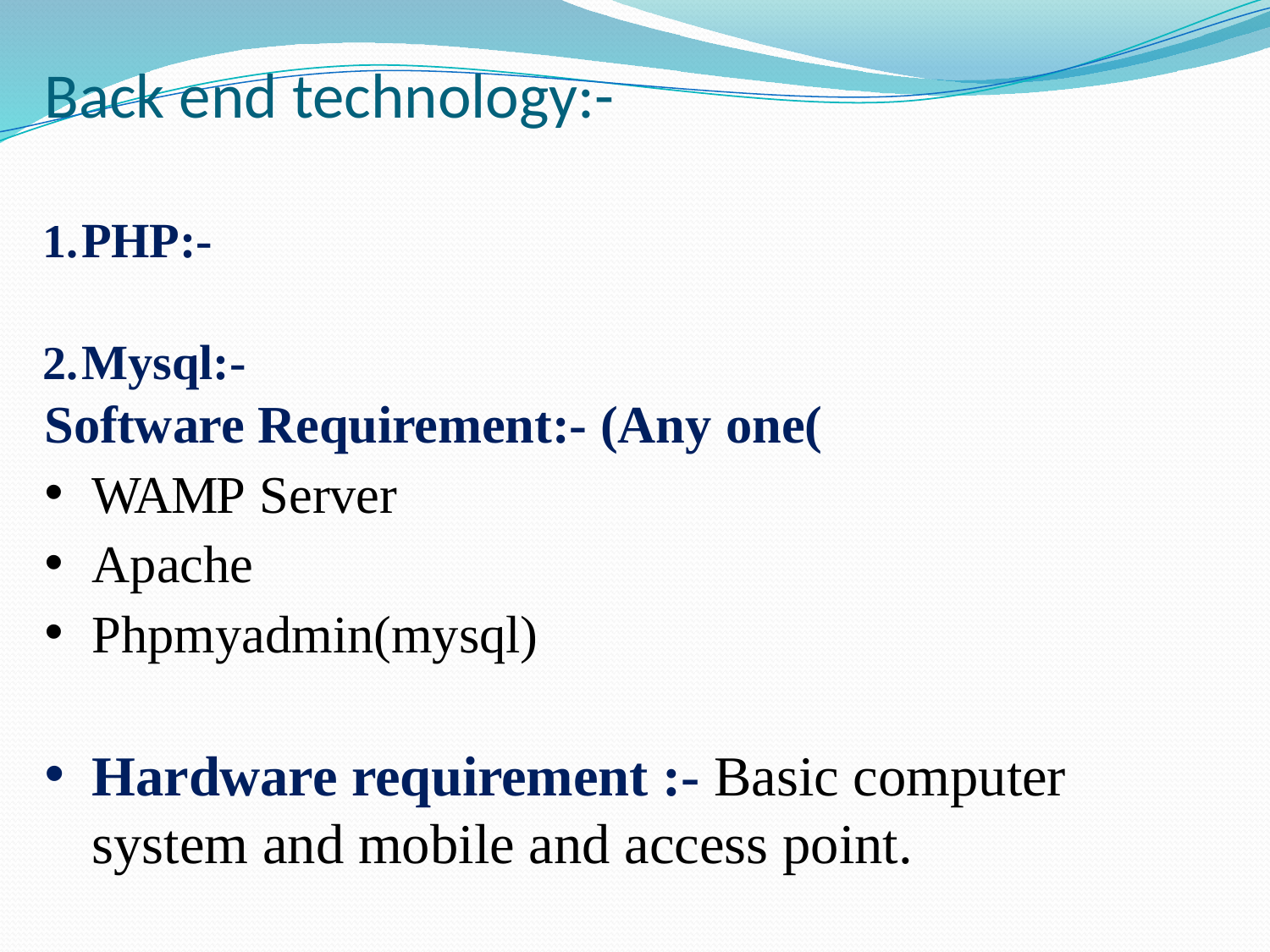

# Back end technology:-
PHP:-

Mysql:-
Software Requirement:- (Any one(
WAMP Server
Apache
Phpmyadmin(mysql)

Hardware requirement :- Basic computer system and mobile and access point.